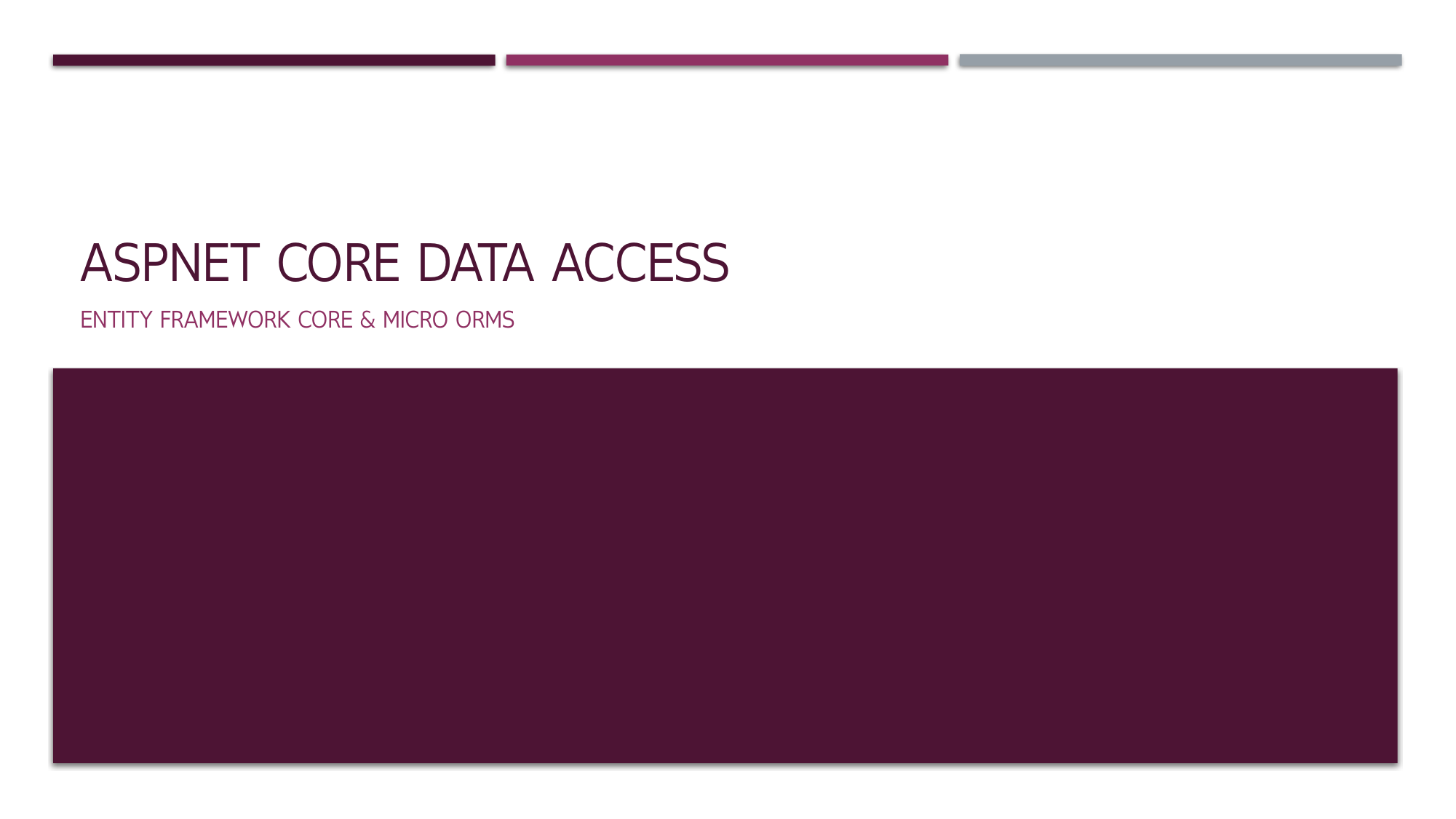

# ASPNET CORE DATA ACCESS
Entity framework core & micro orms